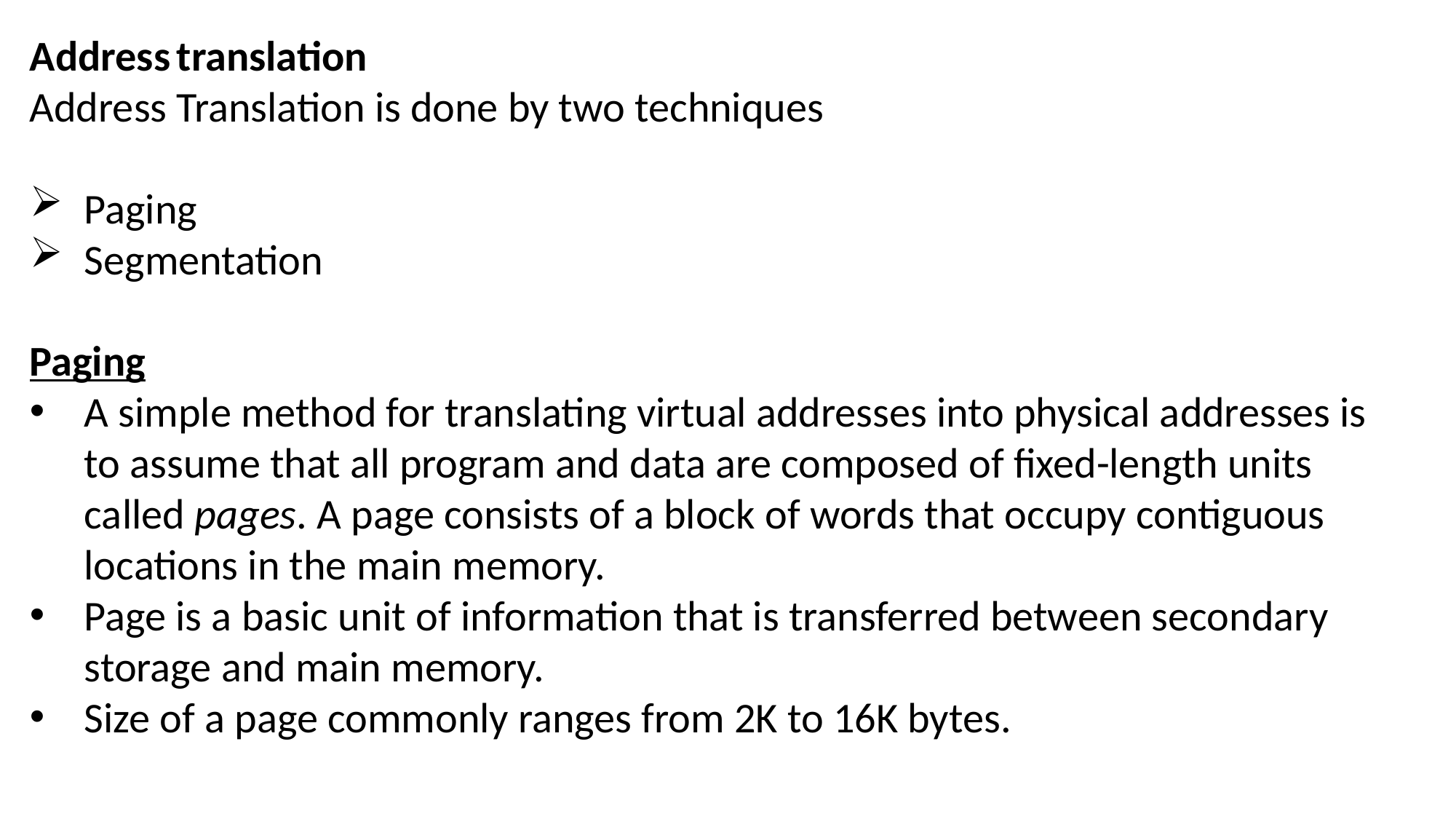

Address translation
Address Translation is done by two techniques

Paging
Segmentation

Paging
A simple method for translating virtual addresses into physical addresses is to assume that all program and data are composed of fixed-length units called pages. A page consists of a block of words that occupy contiguous locations in the main memory.
Page is a basic unit of information that is transferred between secondary storage and main memory.
Size of a page commonly ranges from 2K to 16K bytes.